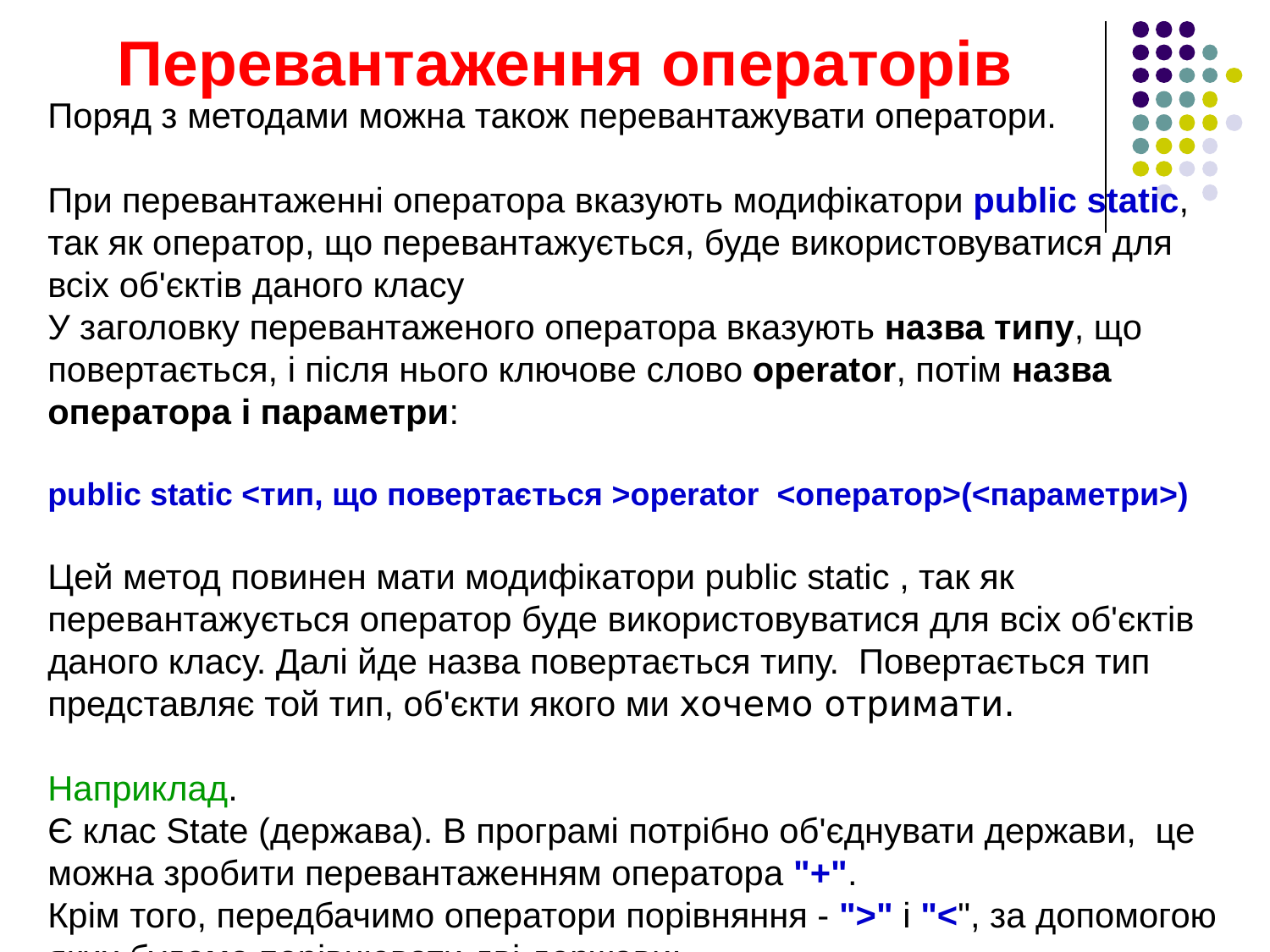

Перевантаження операторів
Поряд з методами можна також перевантажувати оператори.

При перевантаженні оператора вказують модифікатори public static, так як оператор, що перевантажується, буде використовуватися для всіх об'єктів даного класу
У заголовку перевантаженого оператора вказують назва типу, що повертається, і після нього ключове слово operator, потім назва оператора і параметри:

public static <тип, що повертається >operator  <оператор>(<параметри>)

Цей метод повинен мати модифікатори public static , так як перевантажується оператор буде використовуватися для всіх об'єктів даного класу. Далі йде назва повертається типу.  Повертається тип представляє той тип, об'єкти якого ми хочемо отримати.

Наприклад.
Є клас State (держава). В програмі потрібно об'єднувати держави,  це можна зробити перевантаженням оператора "+".
Крім того, передбачимо оператори порівняння - ">" і "<", за допомогою яких будемо порівнювати дві держави: